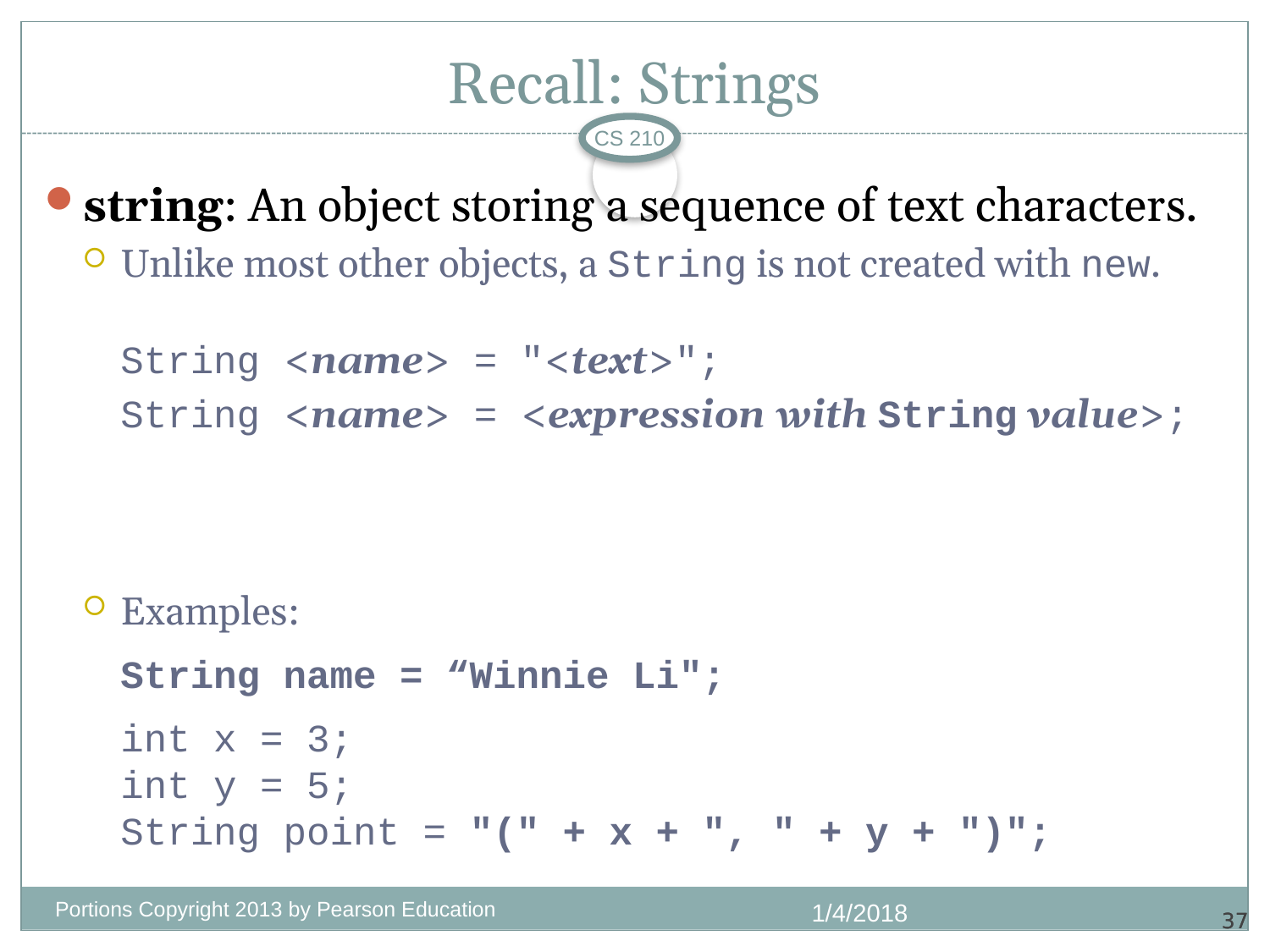

# Recall: Strings
CS 210
string: An object storing a sequence of text characters.
Unlike most other objects, a String is not created with new.

	String <name> = "<text>";
	String <name> = <expression with String value>;

Examples:
String name = “Winnie Li";
int x = 3;
int y = 5;
String point = "(" + x + ", " + y + ")";
Portions Copyright 2013 by Pearson Education
1/4/2018